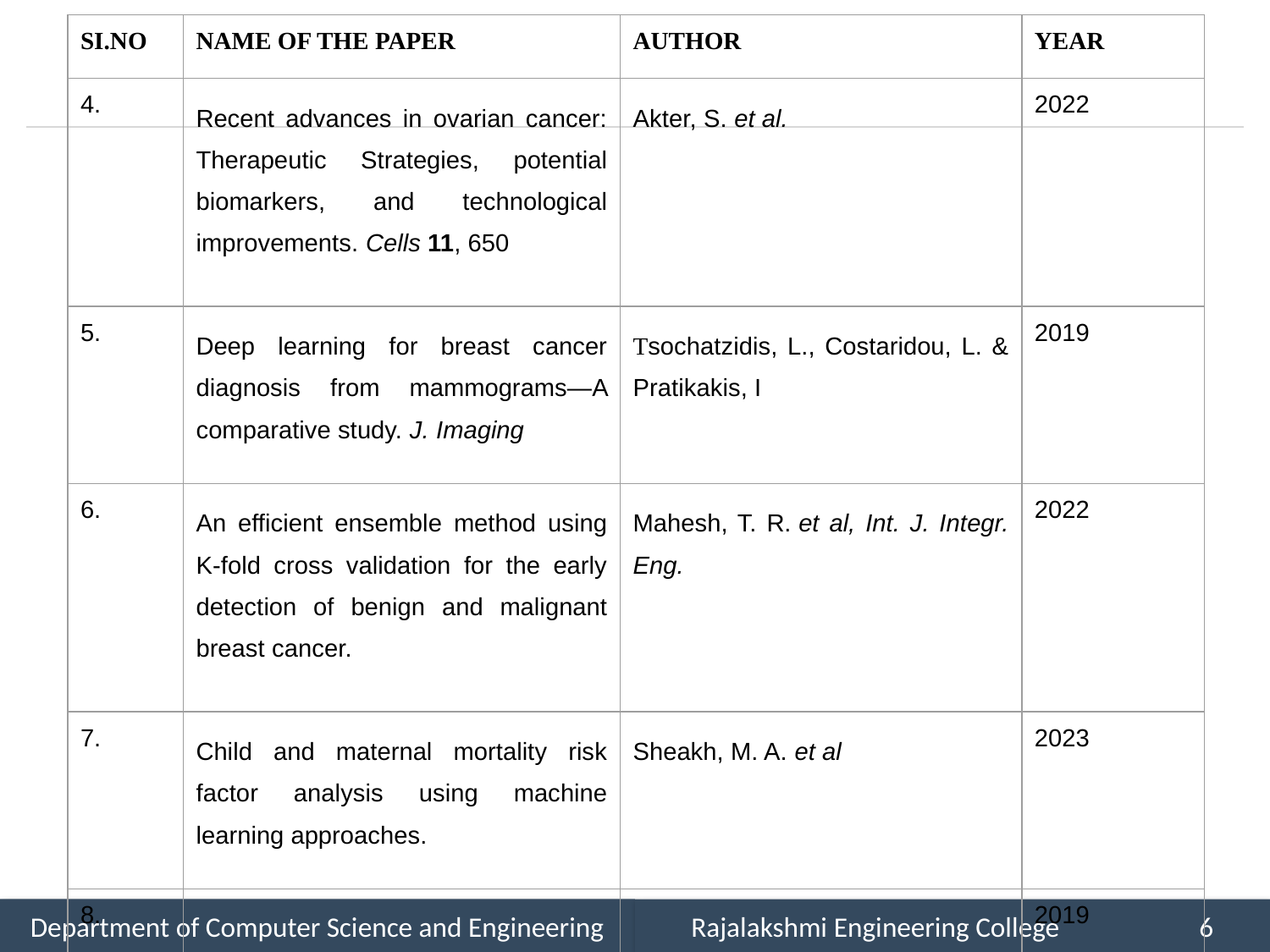

#
| SI.NO | NAME OF THE PAPER | AUTHOR | YEAR |
| --- | --- | --- | --- |
| 4. | Recent advances in ovarian cancer: Therapeutic Strategies, potential biomarkers, and technological improvements. Cells 11, 650 | Akter, S. et al. | 2022 |
| 5. | Deep learning for breast cancer diagnosis from mammograms—A comparative study. J. Imaging | Tsochatzidis, L., Costaridou, L. & Pratikakis, I | 2019 |
| 6. | An efficient ensemble method using K-fold cross validation for the early detection of benign and malignant breast cancer. | Mahesh, T. R. et al, Int. J. Integr. Eng. | 2022 |
| 7. | Child and maternal mortality risk factor analysis using machine learning approaches. | Sheakh, M. A. et al | 2023 |
| 8. |  |  | 2019 |